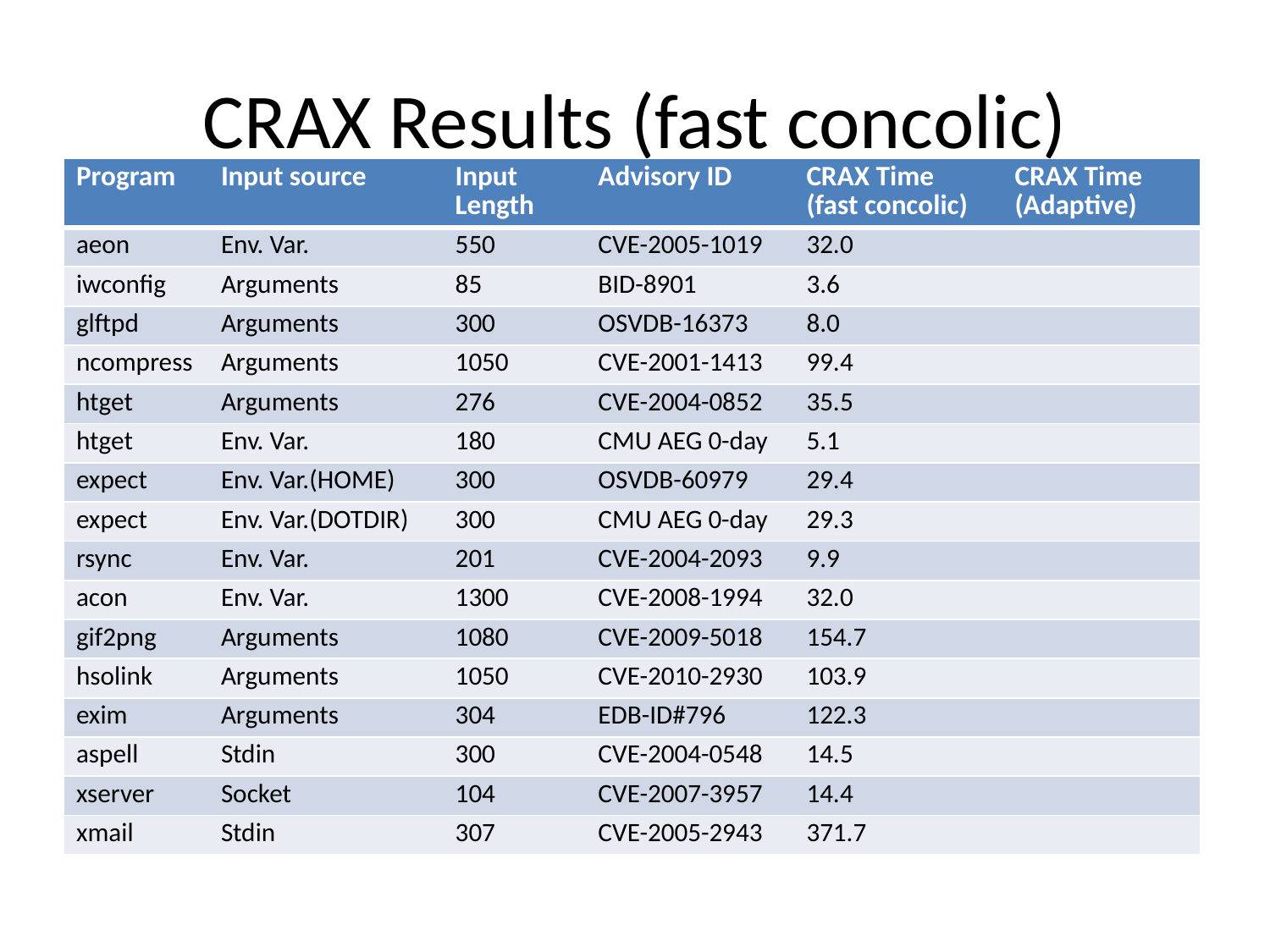

# CRAX Results (fast concolic)
| Program | Input source | Input Length | Advisory ID | CRAX Time (fast concolic) | CRAX Time (Adaptive) |
| --- | --- | --- | --- | --- | --- |
| aeon | Env. Var. | 550 | CVE-2005-1019 | 32.0 |  |
| iwconfig | Arguments | 85 | BID-8901 | 3.6 |  |
| glftpd | Arguments | 300 | OSVDB-16373 | 8.0 |  |
| ncompress | Arguments | 1050 | CVE-2001-1413 | 99.4 |  |
| htget | Arguments | 276 | CVE-2004-0852 | 35.5 |  |
| htget | Env. Var. | 180 | CMU AEG 0-day | 5.1 |  |
| expect | Env. Var.(HOME) | 300 | OSVDB-60979 | 29.4 |  |
| expect | Env. Var.(DOTDIR) | 300 | CMU AEG 0-day | 29.3 |  |
| rsync | Env. Var. | 201 | CVE-2004-2093 | 9.9 |  |
| acon | Env. Var. | 1300 | CVE-2008-1994 | 32.0 |  |
| gif2png | Arguments | 1080 | CVE-2009-5018 | 154.7 |  |
| hsolink | Arguments | 1050 | CVE-2010-2930 | 103.9 |  |
| exim | Arguments | 304 | EDB-ID#796 | 122.3 |  |
| aspell | Stdin | 300 | CVE-2004-0548 | 14.5 |  |
| xserver | Socket | 104 | CVE-2007-3957 | 14.4 |  |
| xmail | Stdin | 307 | CVE-2005-2943 | 371.7 |  |